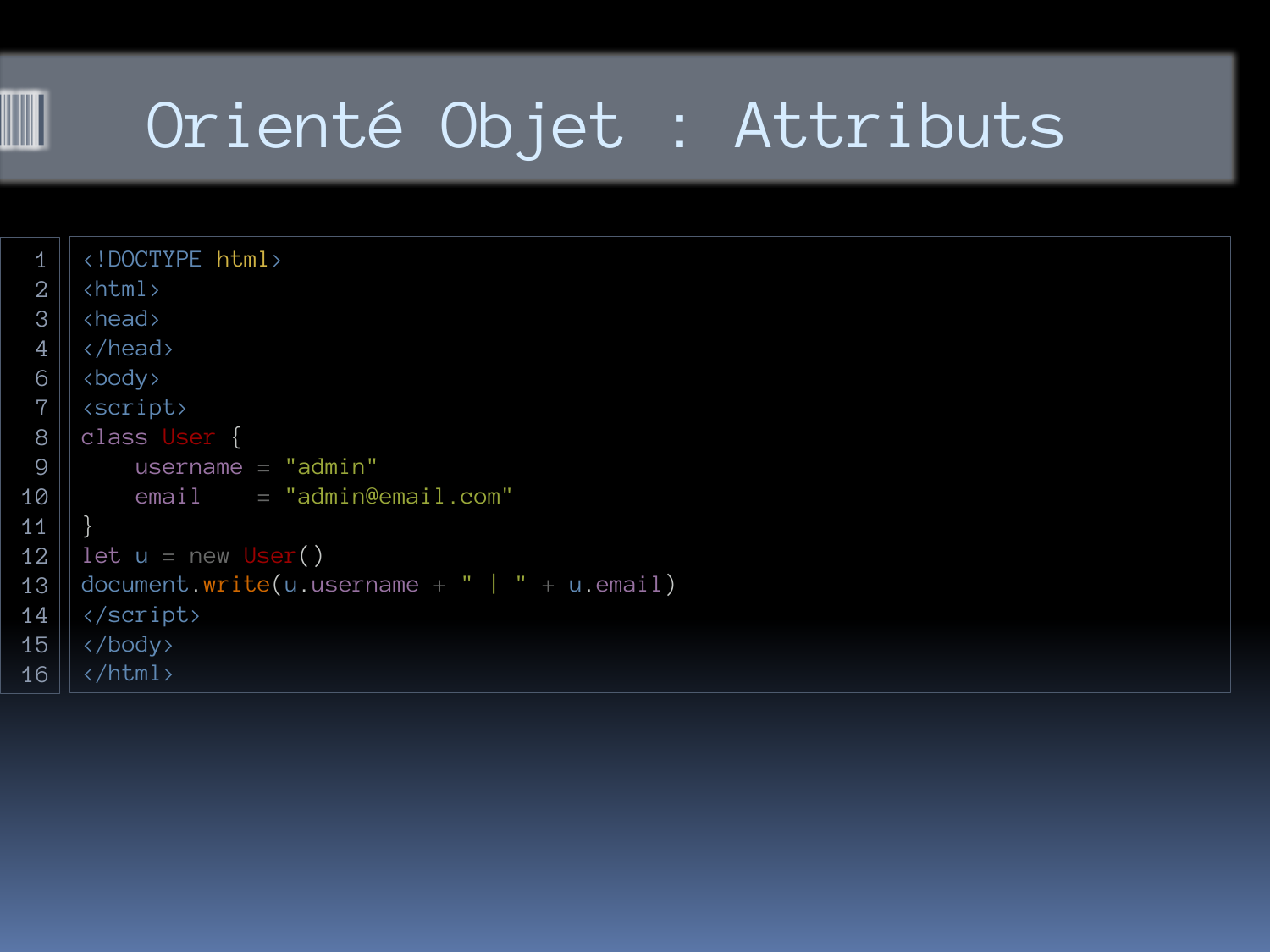

# Orienté Objet : Attributs
<!DOCTYPE html>
<html>
<head>
</head>
<body>
<script>
class User {
    username = "admin"
    email    = "admin@email.com"
}
let u = new User()
document.write(u.username + " | " + u.email)
</script>
</body>
</html>
1
2
3
4
6
7
8
9
10
11
12
13
14
15
16